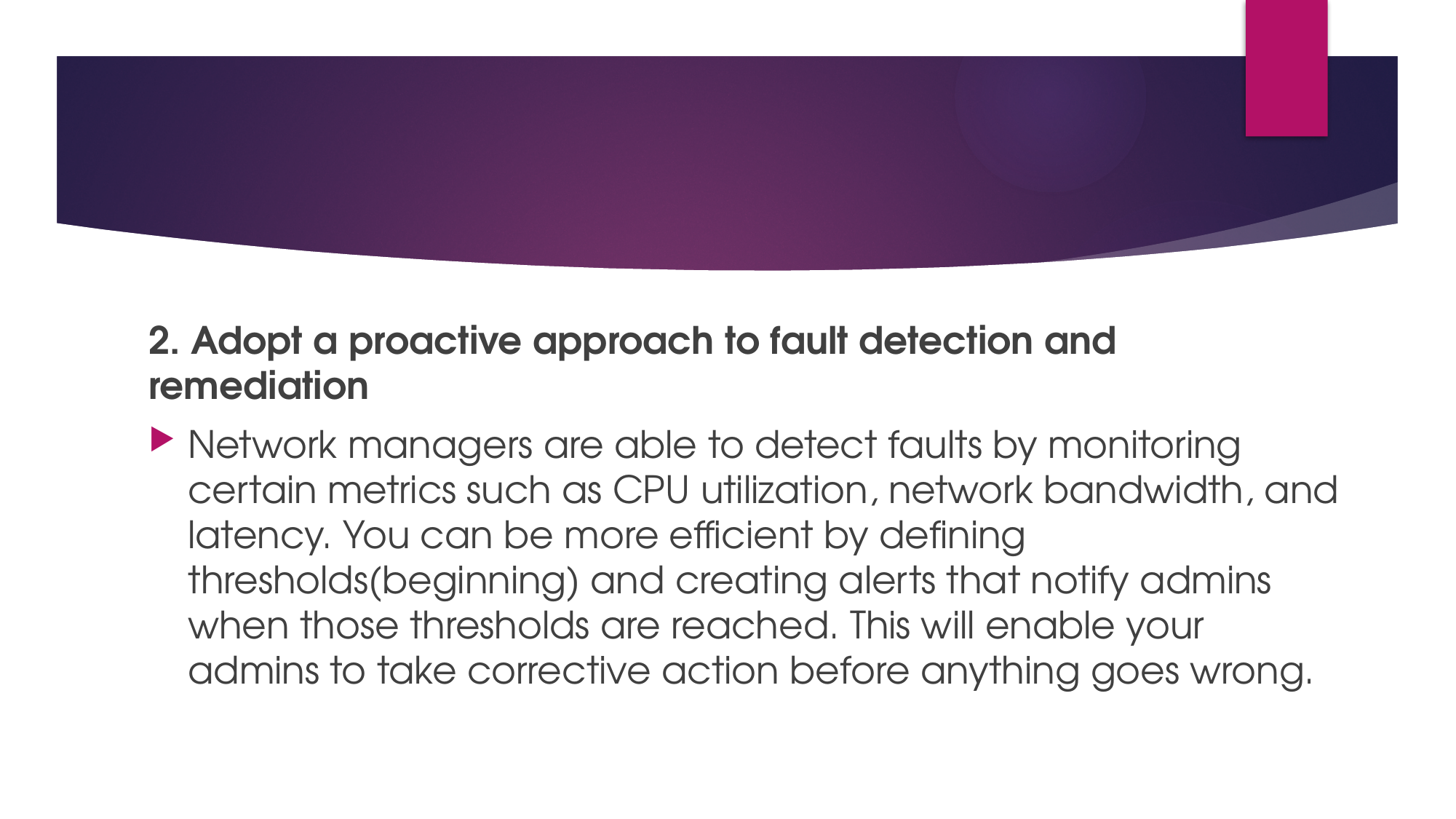

2. Adopt a proactive approach to fault detection and remediation
Network managers are able to detect faults by monitoring certain metrics such as CPU utilization, network bandwidth, and latency. You can be more efficient by defining thresholds(beginning) and creating alerts that notify admins when those thresholds are reached. This will enable your admins to take corrective action before anything goes wrong.